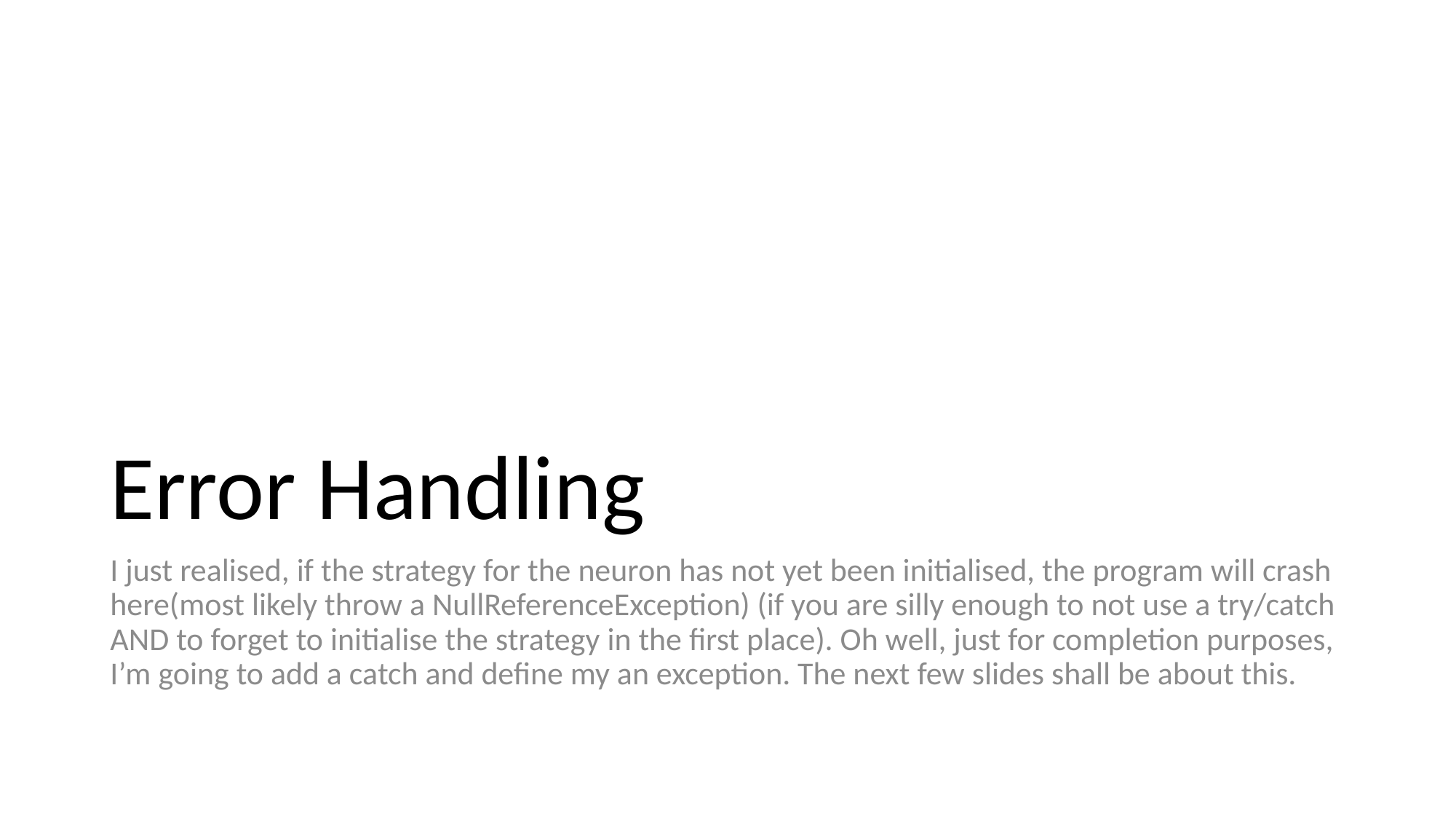

# Error Handling
I just realised, if the strategy for the neuron has not yet been initialised, the program will crash here(most likely throw a NullReferenceException) (if you are silly enough to not use a try/catch AND to forget to initialise the strategy in the first place). Oh well, just for completion purposes, I’m going to add a catch and define my an exception. The next few slides shall be about this.